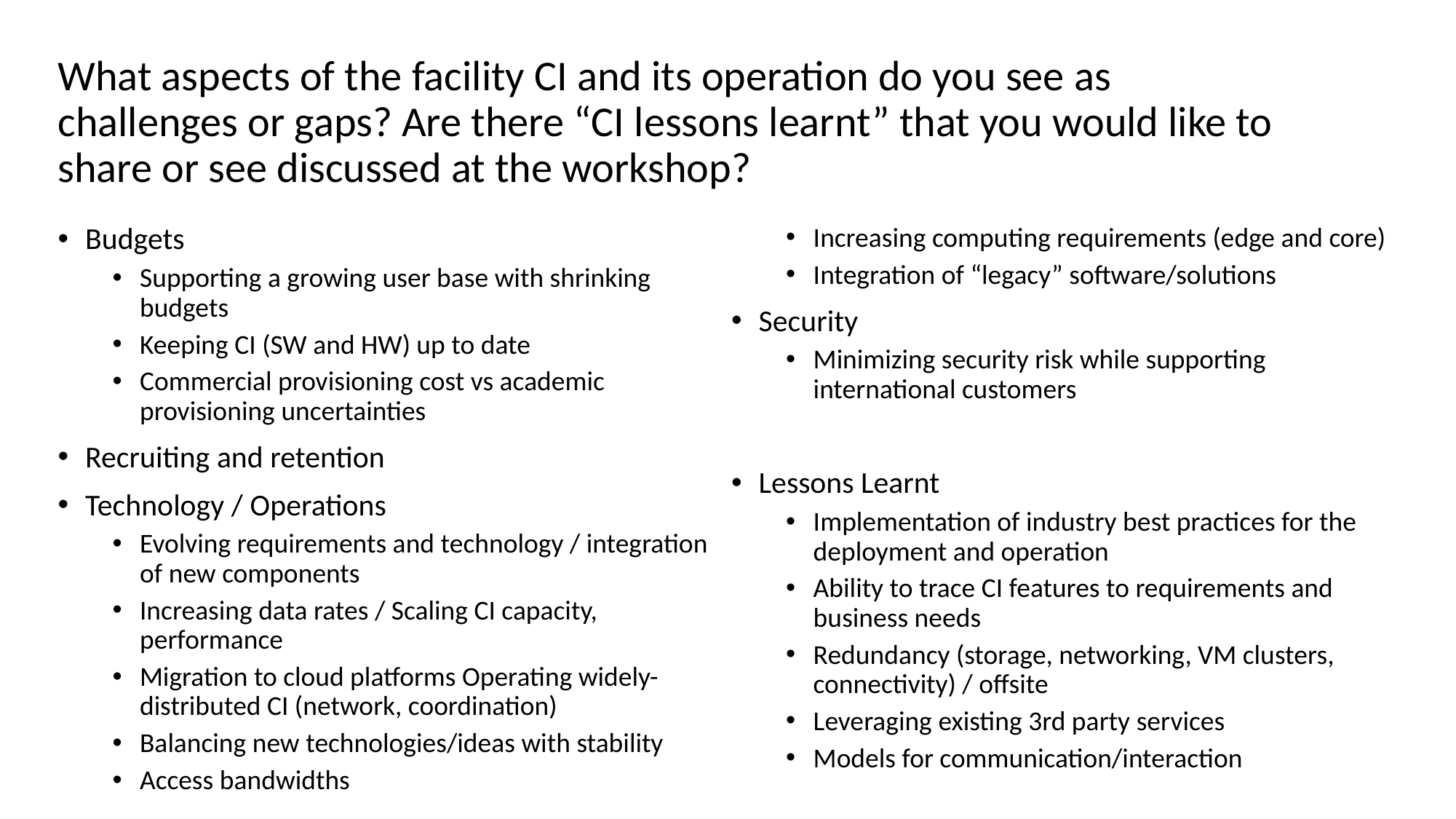

# What aspects of the facility CI and its operation do you see as challenges or gaps? Are there “CI lessons learnt” that you would like to share or see discussed at the workshop?
Budgets
Supporting a growing user base with shrinking budgets
Keeping CI (SW and HW) up to date
Commercial provisioning cost vs academic provisioning uncertainties
Recruiting and retention
Technology / Operations
Evolving requirements and technology / integration of new components
Increasing data rates / Scaling CI capacity, performance
Migration to cloud platforms Operating widely-distributed CI (network, coordination)
Balancing new technologies/ideas with stability
Access bandwidths
Increasing computing requirements (edge and core)
Integration of “legacy” software/solutions
Security
Minimizing security risk while supporting international customers

Lessons Learnt
Implementation of industry best practices for the deployment and operation
Ability to trace CI features to requirements and business needs
Redundancy (storage, networking, VM clusters, connectivity) / offsite
Leveraging existing 3rd party services
Models for communication/interaction